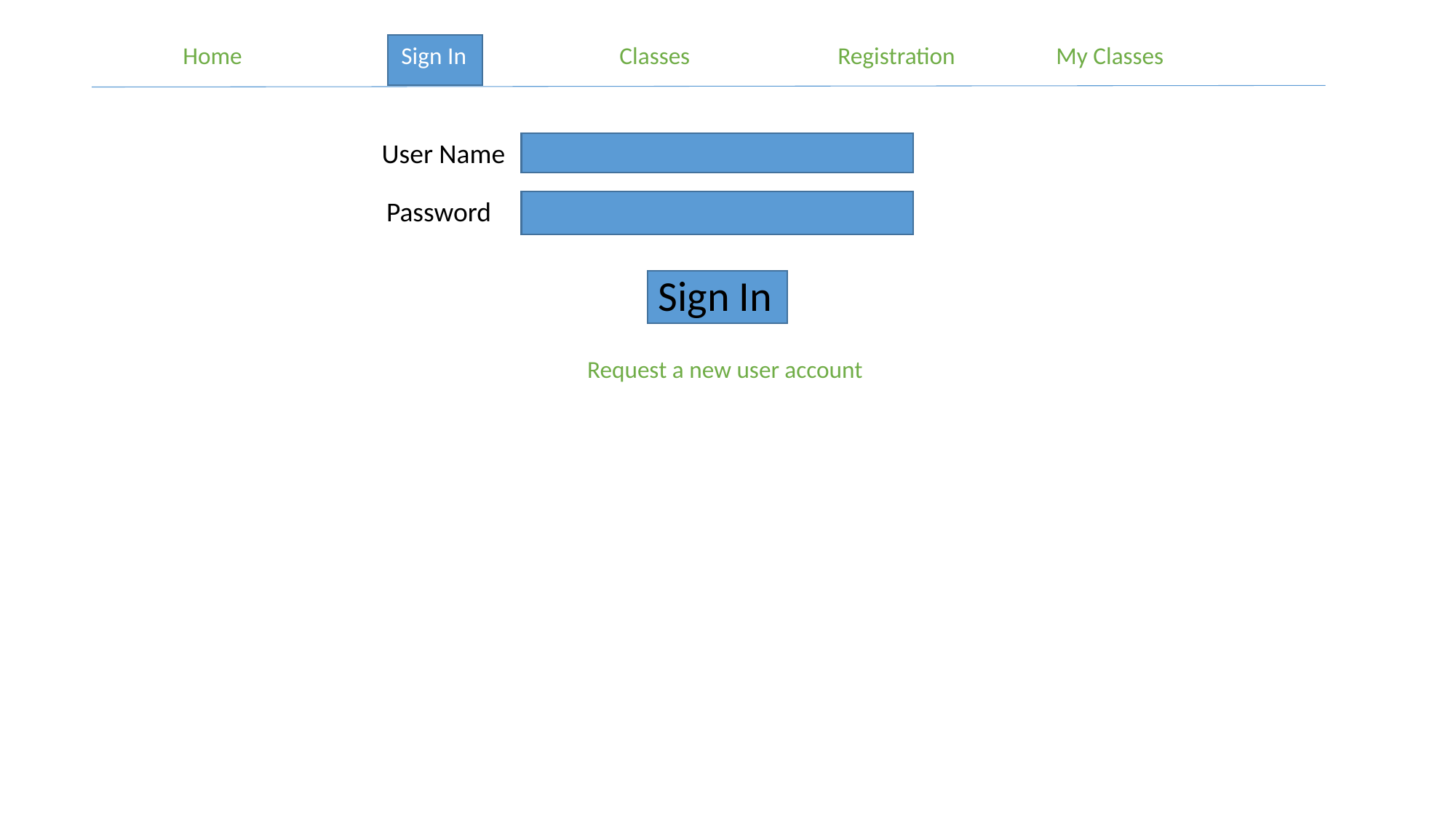

Home		Sign In		Classes		Registration	My Classes

User Name

Password

Sign In

Request a new user account